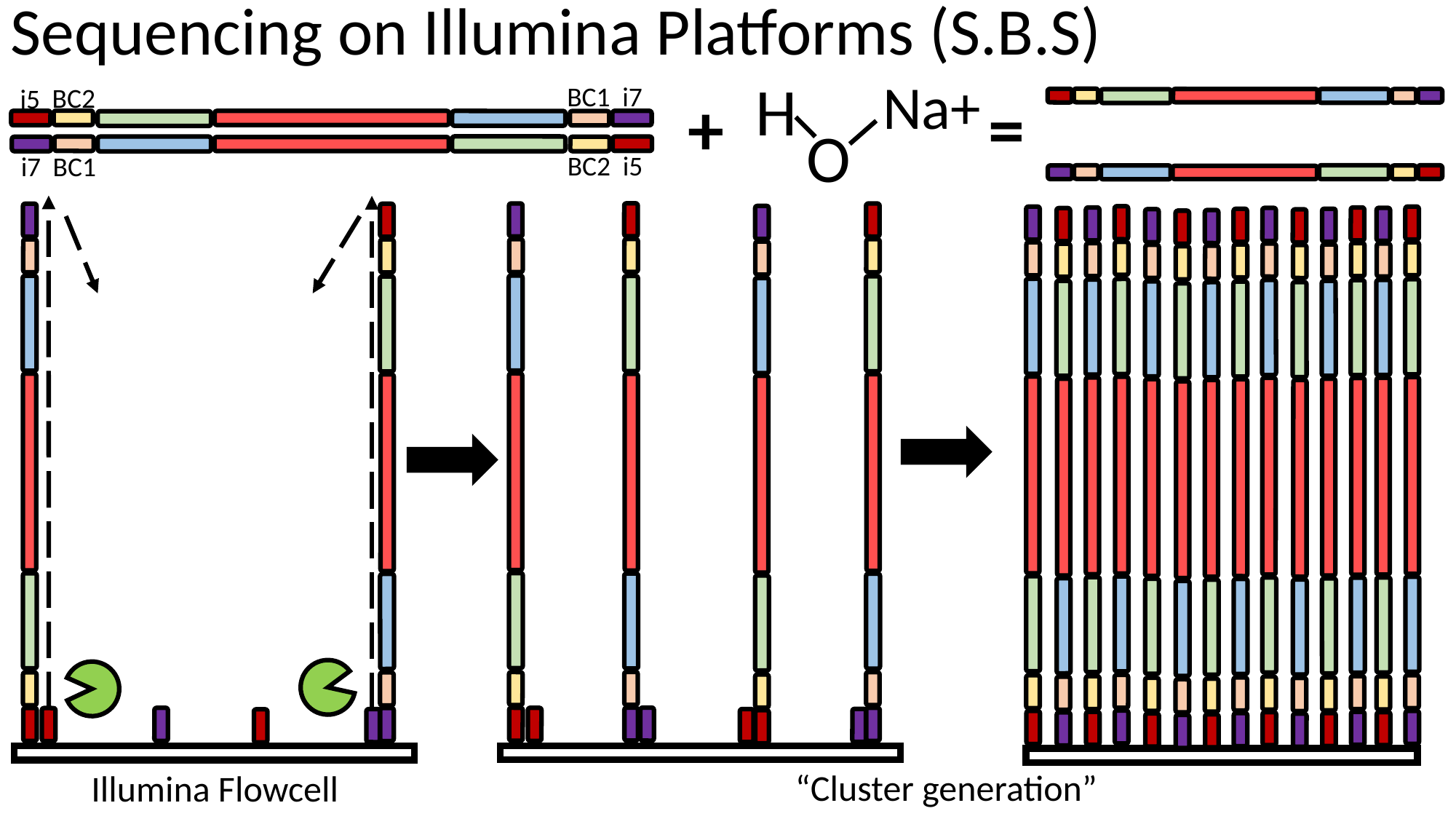

Sequencing on Illumina Platforms (S.B.S)
H
Na+
O
BC1
i7

i5
BC2
+
=

i7
BC1

i5
BC2

“Cluster generation”
Illumina Flowcell